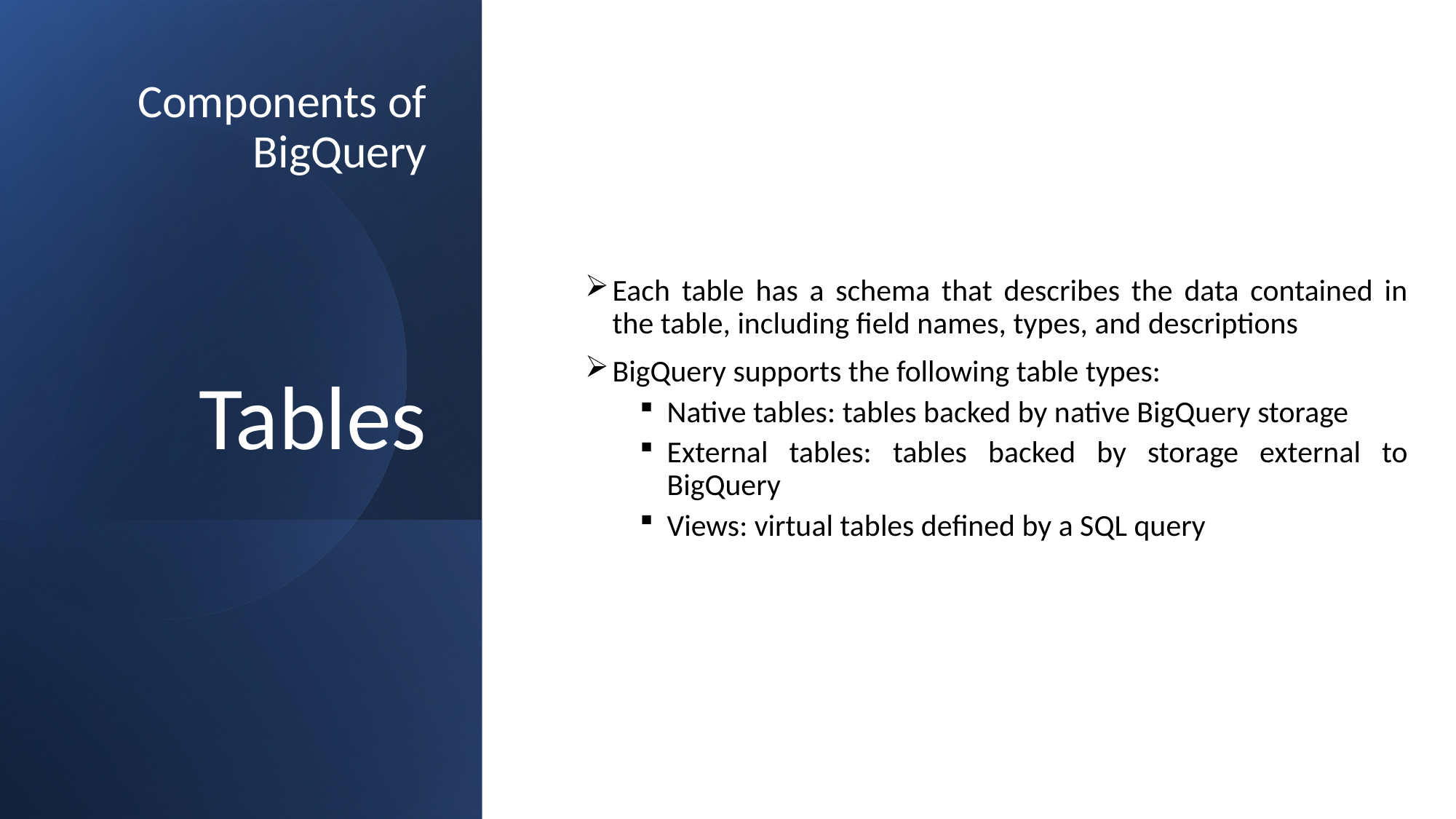

# Components of BigQuery Tables
Each table has a schema that describes the data contained in the table, including field names, types, and descriptions
BigQuery supports the following table types:
Native tables: tables backed by native BigQuery storage
External tables: tables backed by storage external to BigQuery
Views: virtual tables defined by a SQL query